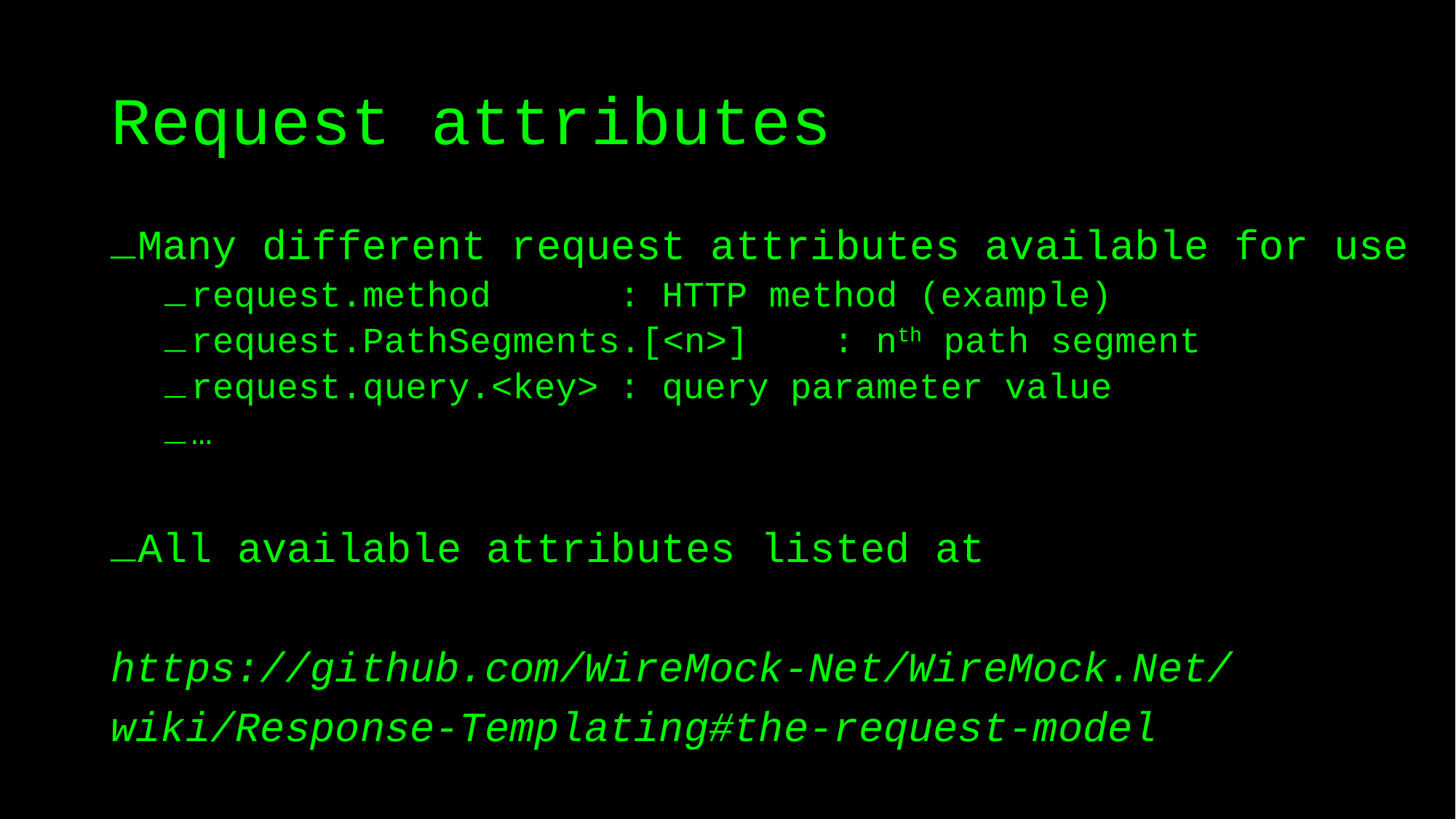

# Request attributes
Many different request attributes available for use
request.method 				: HTTP method (example)
request.PathSegments.[<n>] 	: nth path segment
request.query.<key>			: query parameter value
…

All available attributes listed at

https://github.com/WireMock-Net/WireMock.Net/
wiki/Response-Templating#the-request-model